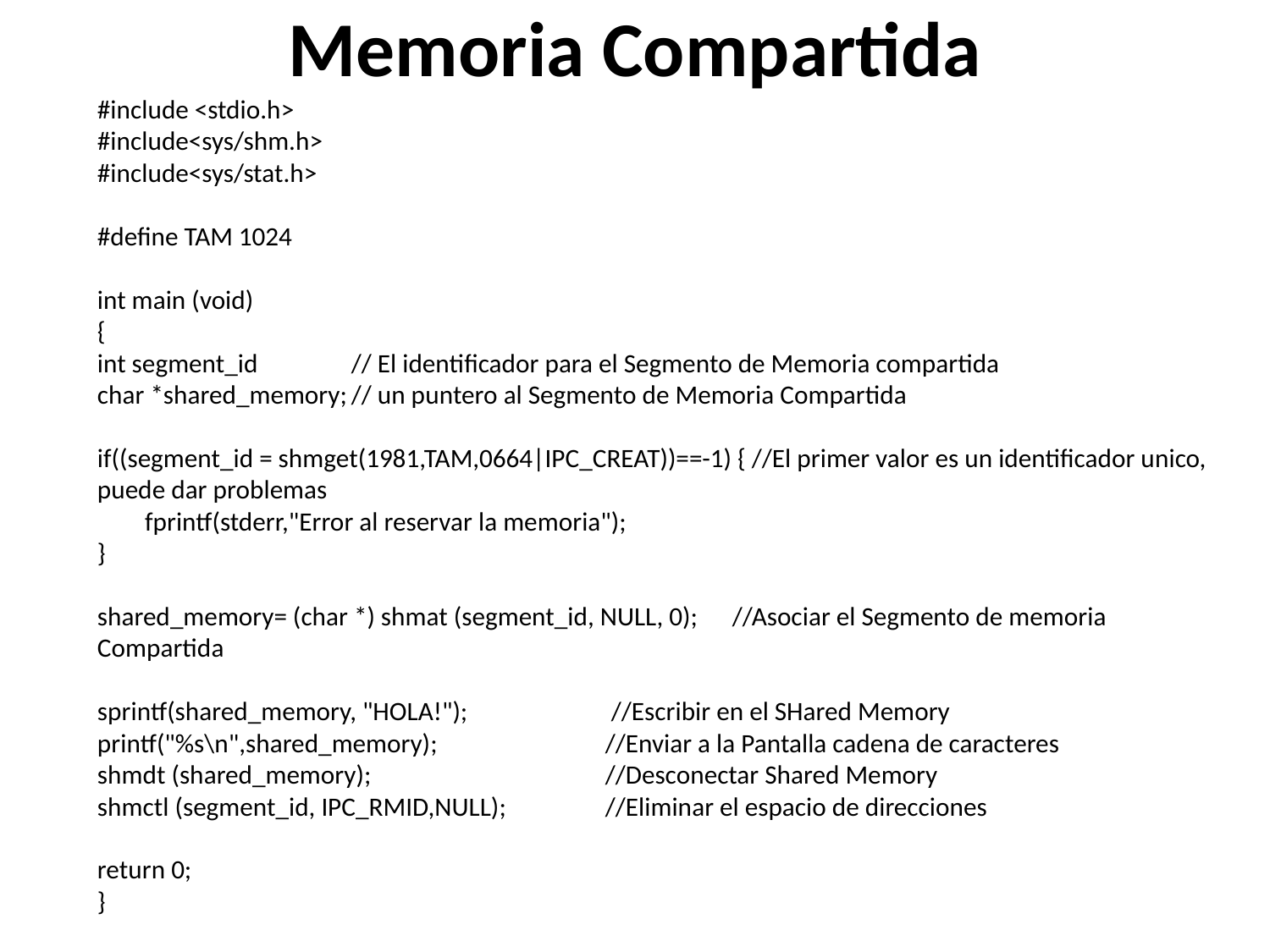

# Memoria Compartida
#include <stdio.h>
#include<sys/shm.h>
#include<sys/stat.h>

#define TAM 1024

int main (void)
{
int segment_id 	// El identificador para el Segmento de Memoria compartida
char *shared_memory;	// un puntero al Segmento de Memoria Compartida

if((segment_id = shmget(1981,TAM,0664|IPC_CREAT))==-1) { //El primer valor es un identificador unico, puede dar problemas
        fprintf(stderr,"Error al reservar la memoria");
}

shared_memory= (char *) shmat (segment_id, NULL, 0);	//Asociar el Segmento de memoria Compartida

sprintf(shared_memory, "HOLA!");		 //Escribir en el SHared Memory
printf("%s\n",shared_memory);		//Enviar a la Pantalla cadena de caracteres
shmdt (shared_memory);		//Desconectar Shared Memory
shmctl (segment_id, IPC_RMID,NULL);	//Eliminar el espacio de direcciones

return 0;
}